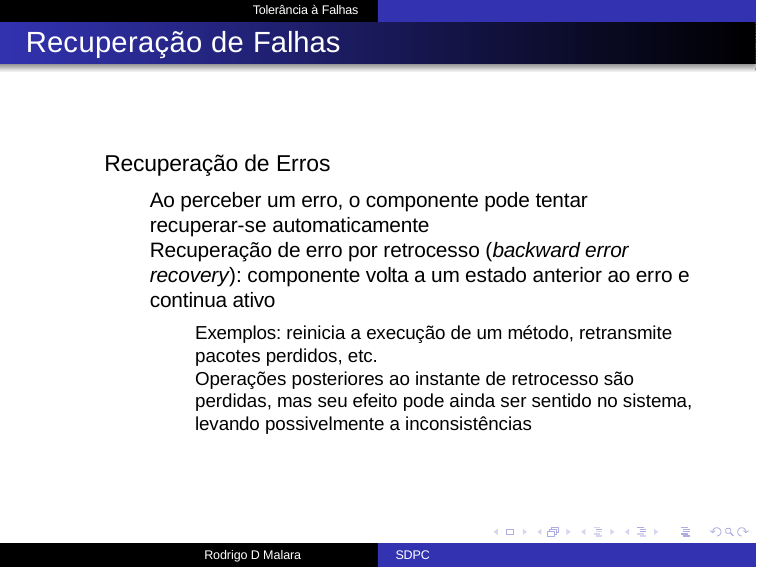

Tolerância à Falhas
# Recuperação de Falhas

Recuperação de Erros
Ao perceber um erro, o componente pode tentar  recuperar-se automaticamente
Recuperação de erro por retrocesso (backward error  recovery): componente volta a um estado anterior ao erro e  continua ativo
Exemplos: reinicia a execução de um método, retransmite  pacotes perdidos, etc.
Operações posteriores ao instante de retrocesso são  perdidas, mas seu efeito pode ainda ser sentido no sistema,  levando possivelmente a inconsistências

Rodrigo D Malara
SDPC